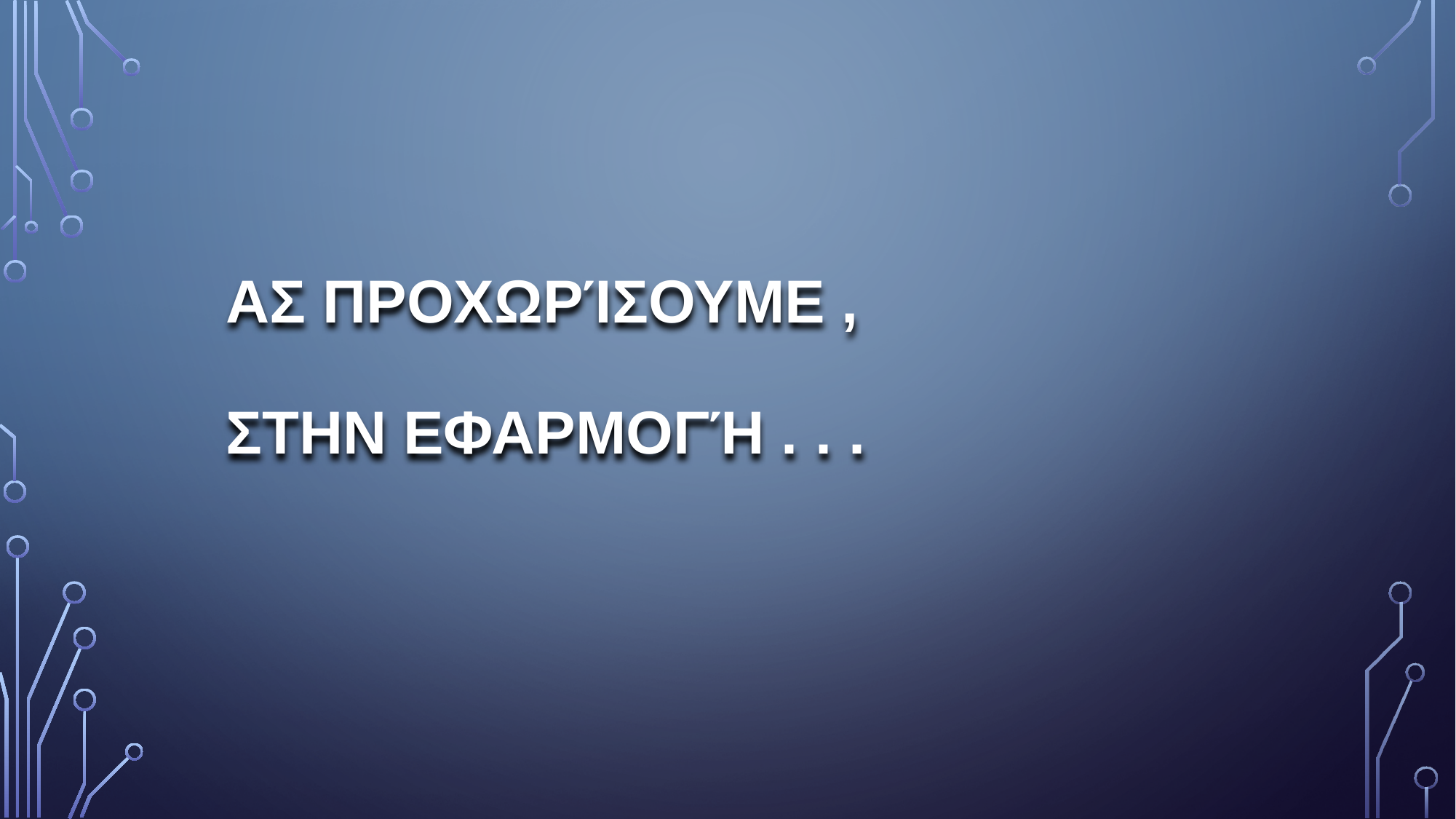

# ΑΣ ΠΡΟΧΩΡΊΣΟΥΜΕ , ΣΤΗΝ ΕΦΑΡΜΟΓΉ . . .